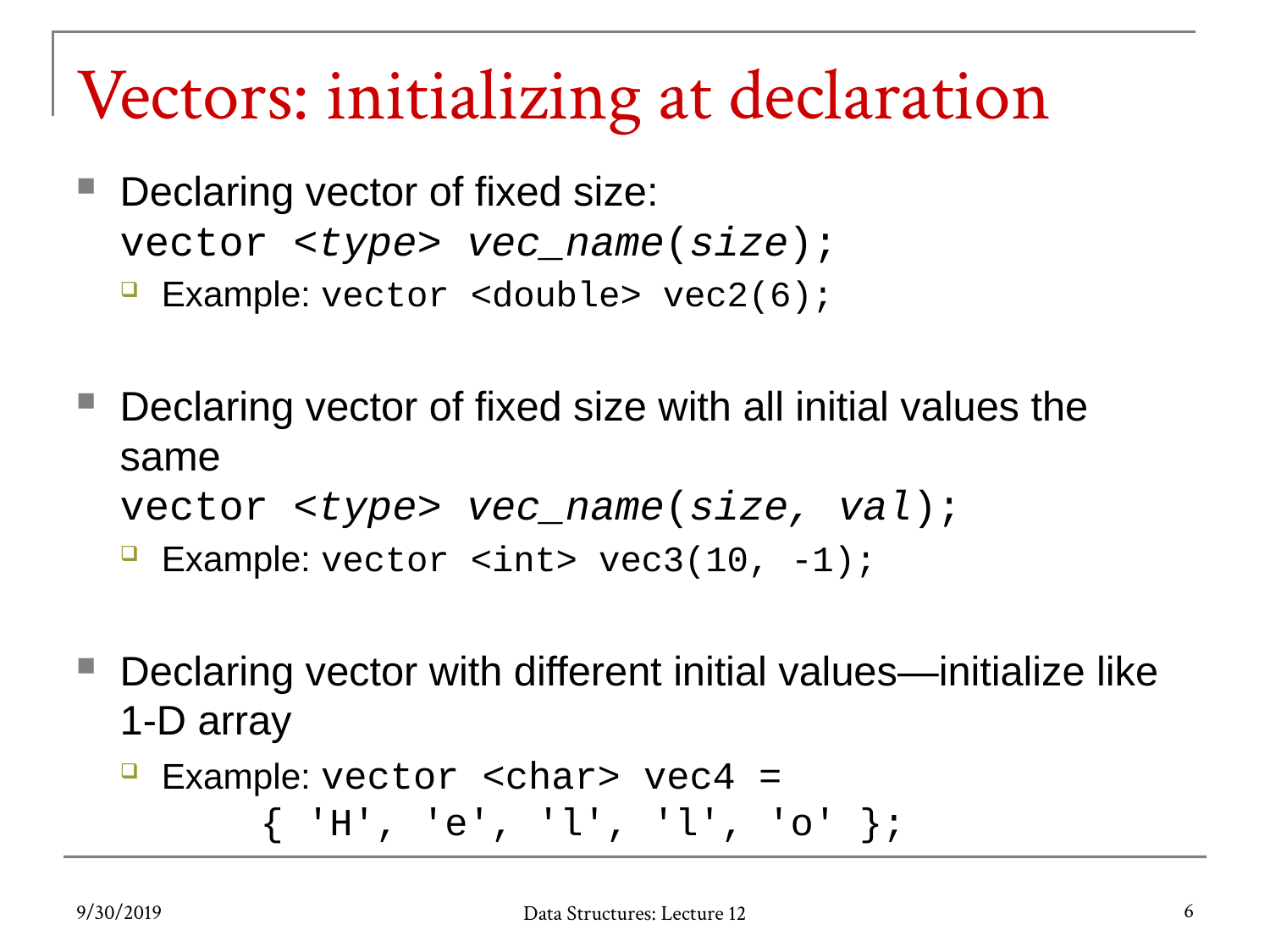

# Vectors: initializing at declaration
Declaring vector of fixed size:
vector <type> vec_name(size);
Example: vector <double> vec2(6);

Declaring vector of fixed size with all initial values the same
vector <type> vec_name(size, val);
Example: vector <int> vec3(10, -1);

Declaring vector with different initial values—initialize like 1-D array
Example: vector <char> vec4 =
		{ 'H', 'e', 'l', 'l', 'o' };
9/30/2019
6
Data Structures: Lecture 12